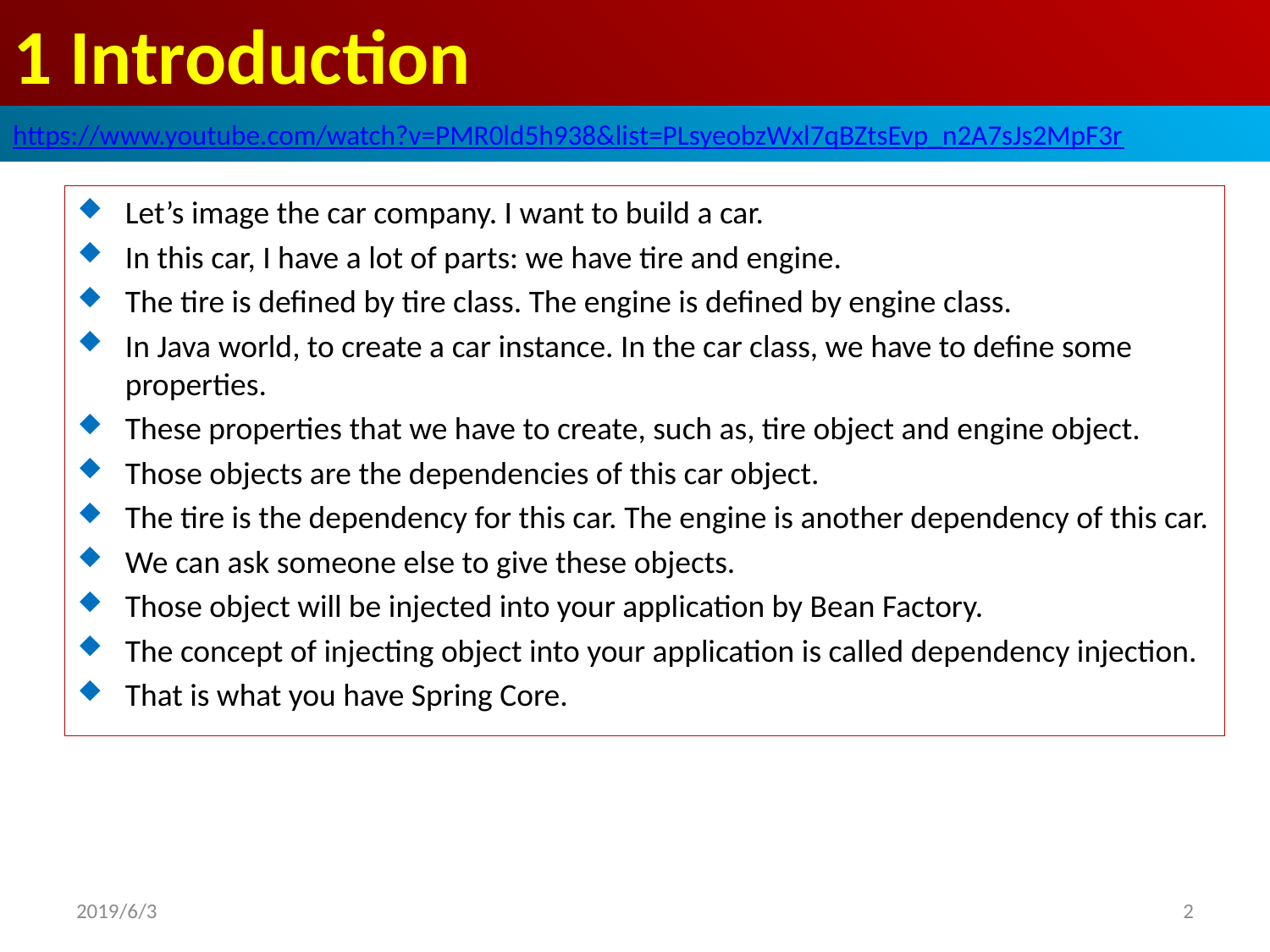

# 1 Introduction
https://www.youtube.com/watch?v=PMR0ld5h938&list=PLsyeobzWxl7qBZtsEvp_n2A7sJs2MpF3r
Let’s image the car company. I want to build a car.
In this car, I have a lot of parts: we have tire and engine.
The tire is defined by tire class. The engine is defined by engine class.
In Java world, to create a car instance. In the car class, we have to define some properties.
These properties that we have to create, such as, tire object and engine object.
Those objects are the dependencies of this car object.
The tire is the dependency for this car. The engine is another dependency of this car.
We can ask someone else to give these objects.
Those object will be injected into your application by Bean Factory.
The concept of injecting object into your application is called dependency injection.
That is what you have Spring Core.
2019/6/3
2